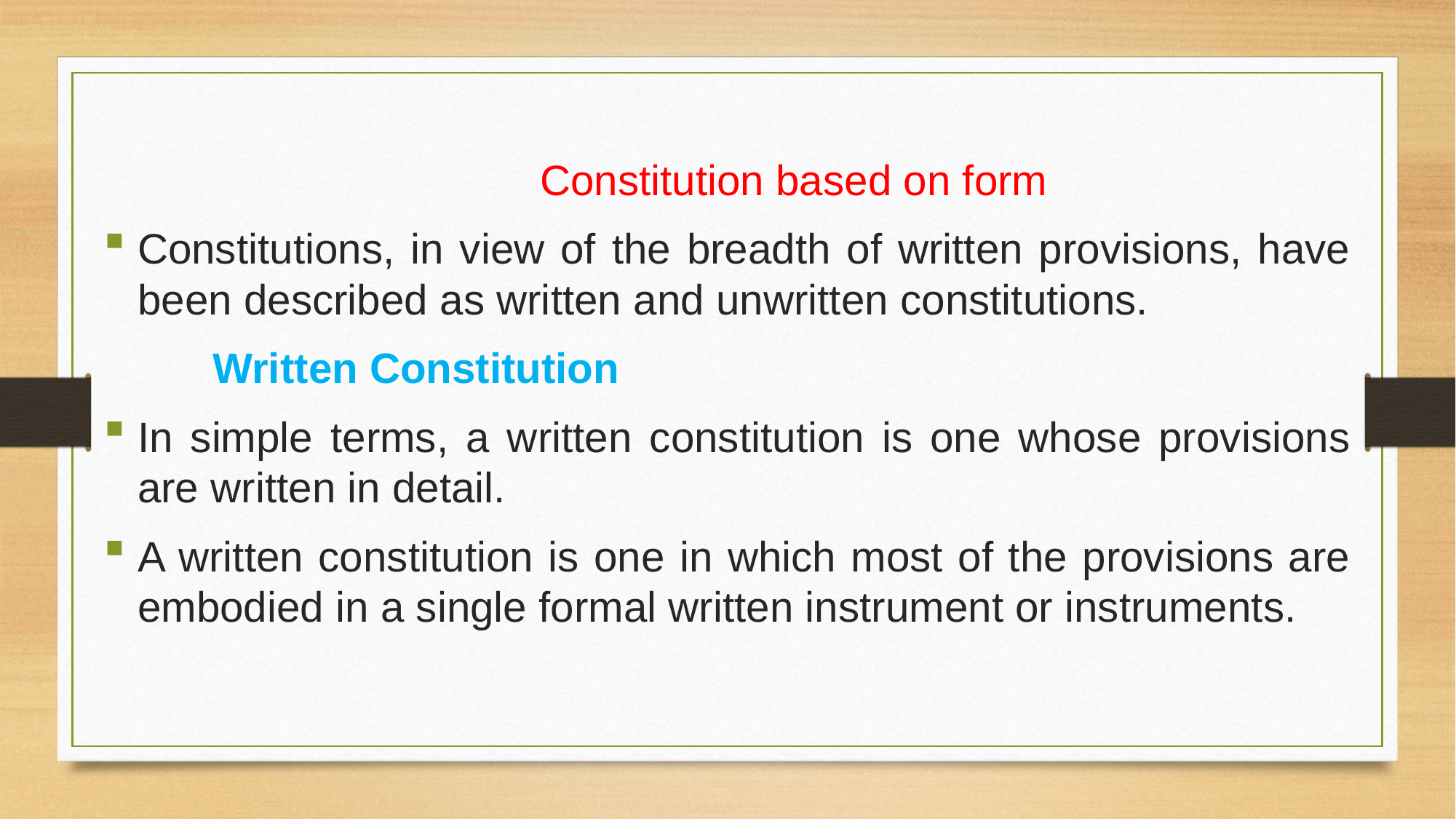

Constitution based on form
Constitutions, in view of the breadth of written provisions, have been described as written and unwritten constitutions.
	Written Constitution
In simple terms, a written constitution is one whose provisions are written in detail.
A written constitution is one in which most of the provisions are embodied in a single formal written instrument or instruments.